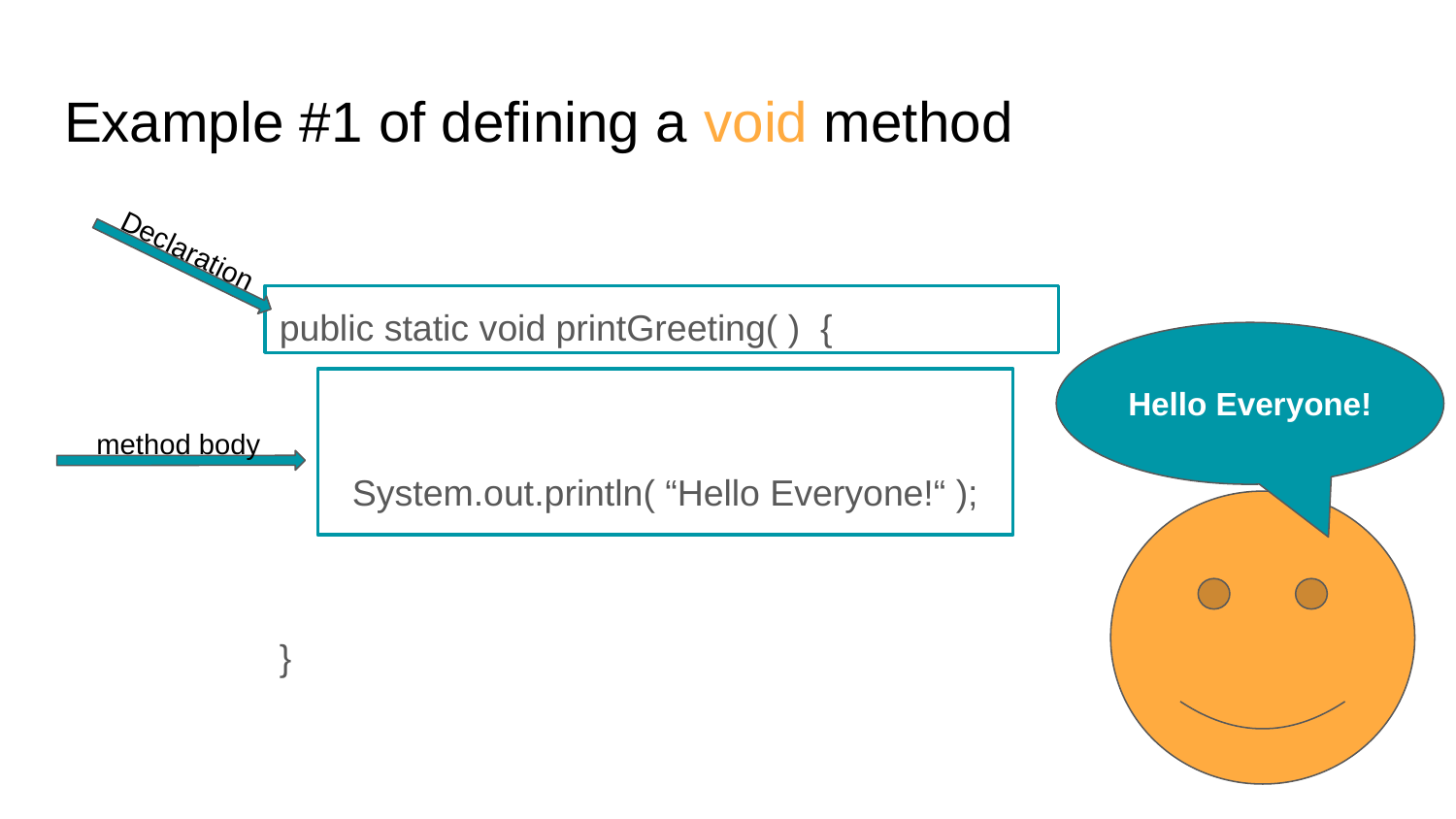

# Example #1 of defining a void method
Declaration

public static void printGreeting( )  {

System.out.println( “Hello Everyone!“ );

}

Hello Everyone!

method body